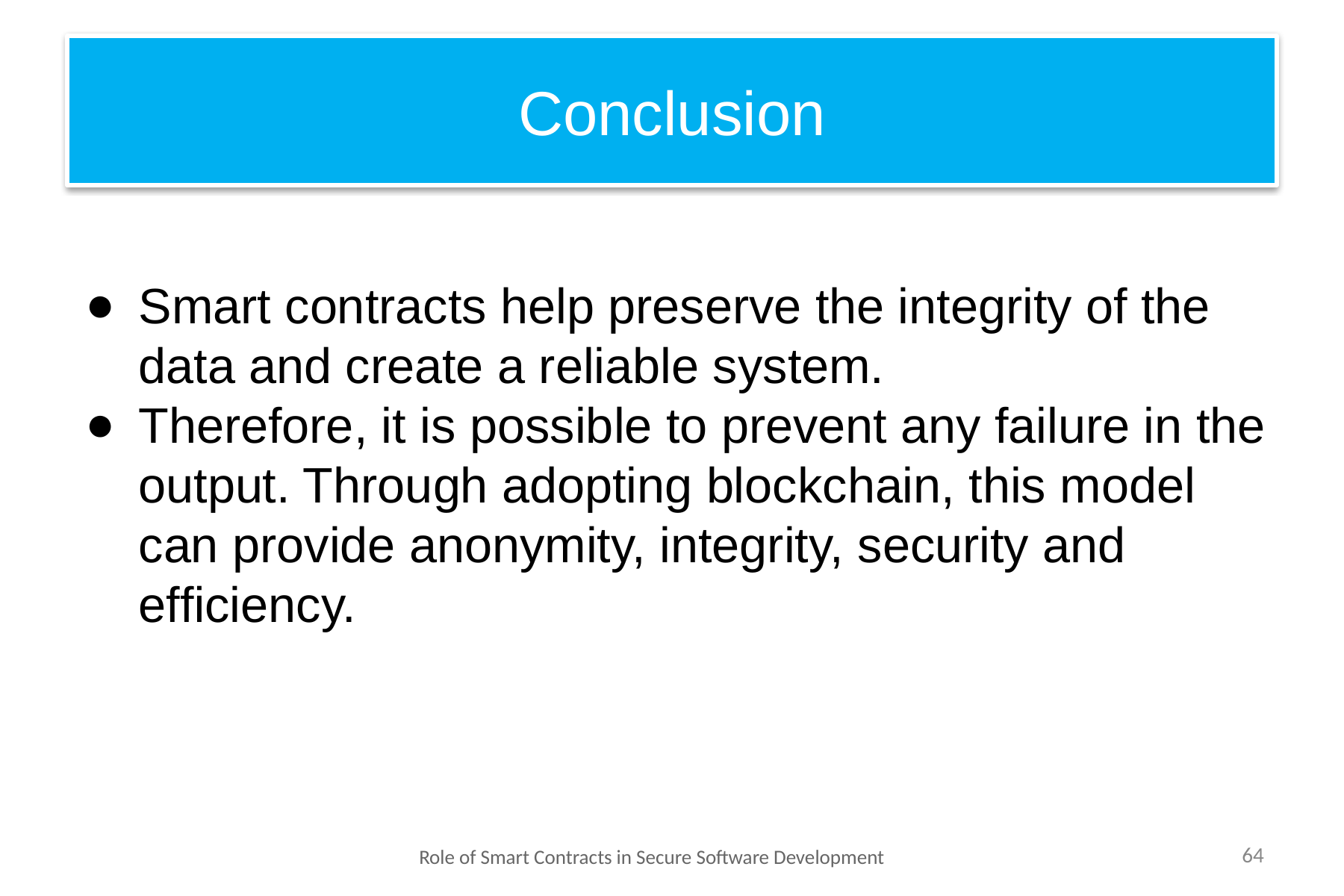

Conclusion

Smart contracts help preserve the integrity of the data and create a reliable system.
Therefore, it is possible to prevent any failure in the output. Through adopting blockchain, this model can provide anonymity, integrity, security and efﬁciency.
Role of Smart Contracts in Secure Software Development
64